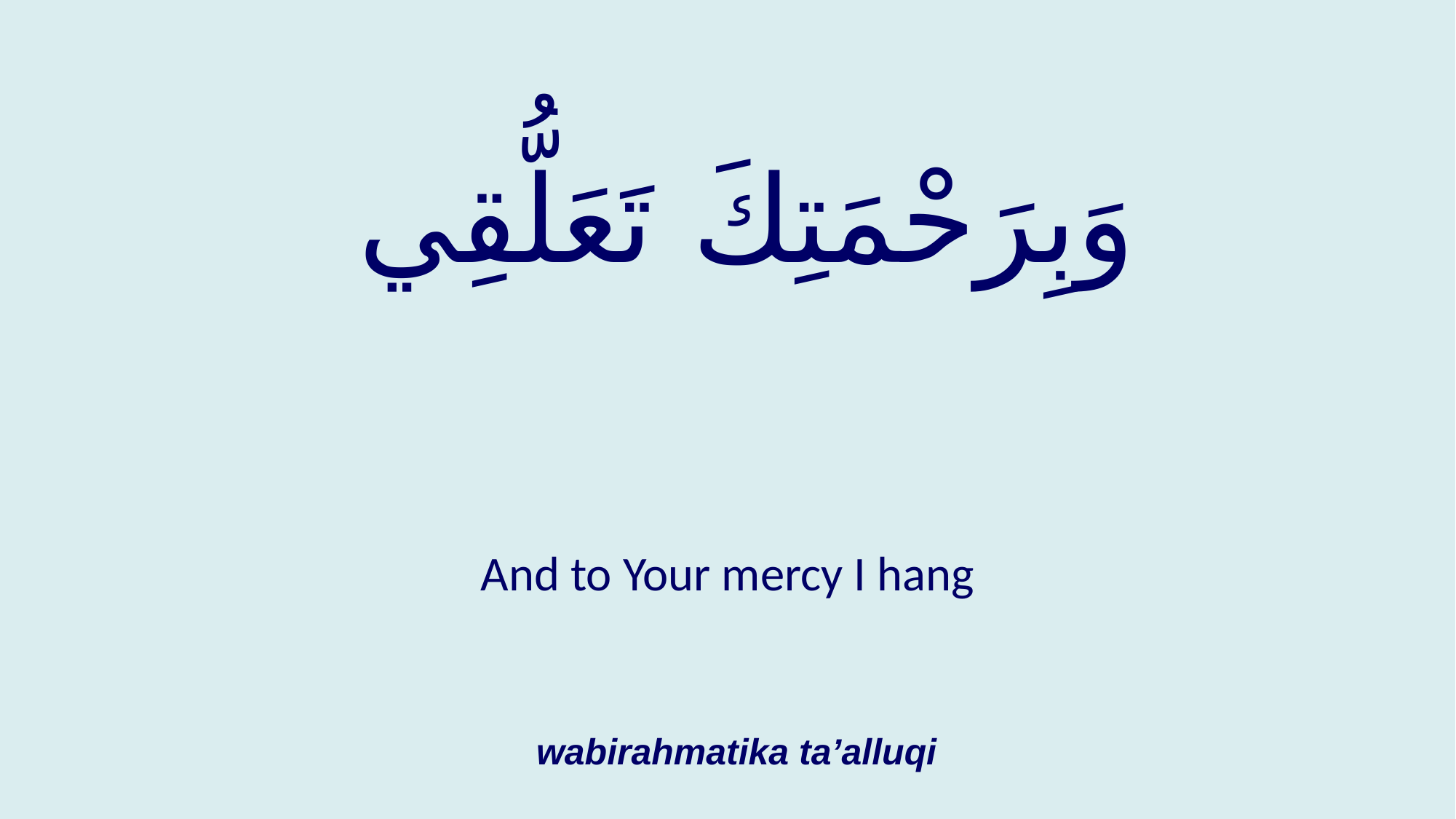

# وَبِرَحْمَتِكَ تَعَلُّقِي
And to Your mercy I hang
wabirahmatika ta’alluqi